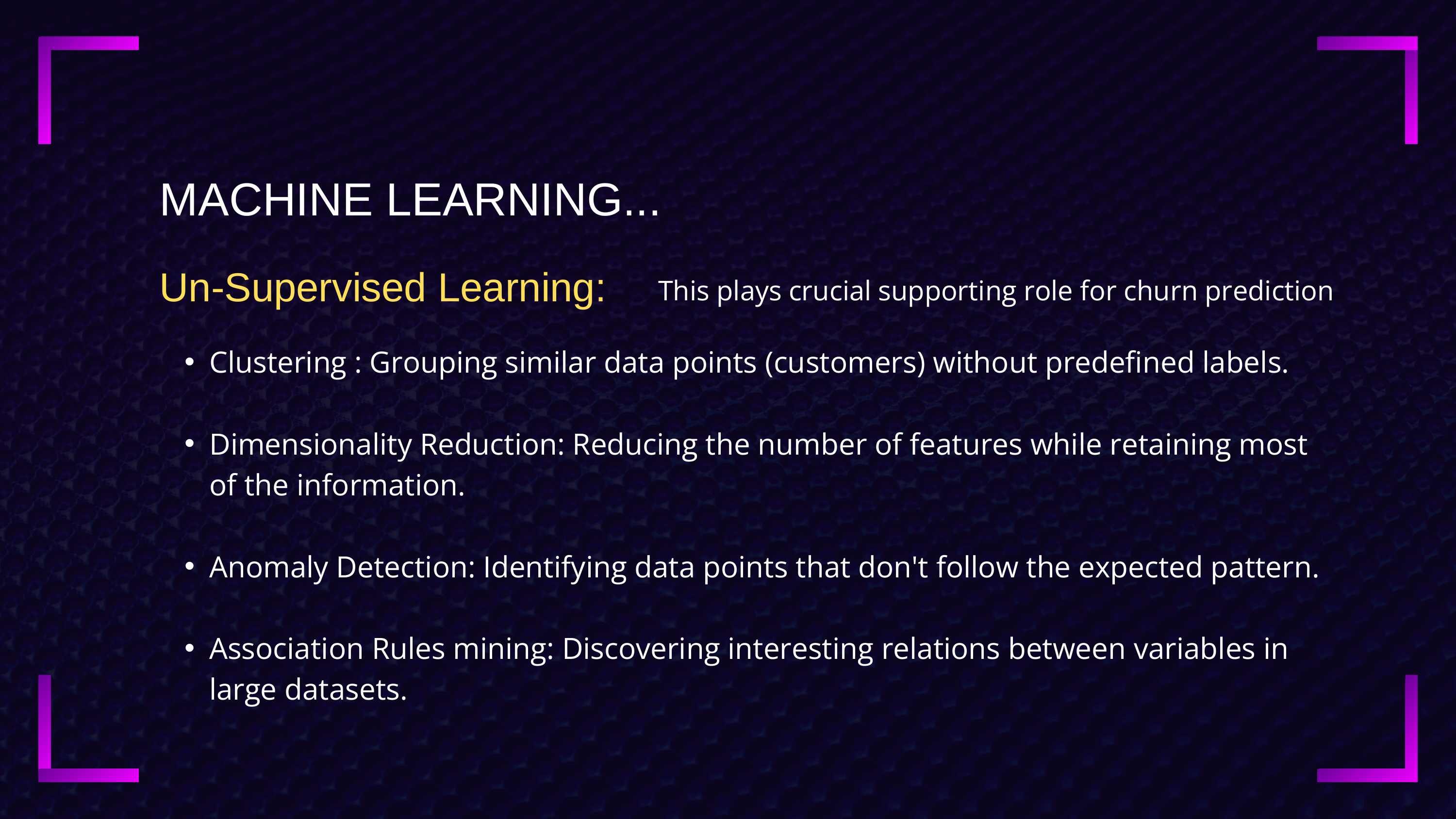

MACHINE LEARNING...
Un-Supervised Learning:
This plays crucial supporting role for churn prediction
Clustering : Grouping similar data points (customers) without predefined labels.

Dimensionality Reduction: Reducing the number of features while retaining most of the information.

Anomaly Detection: Identifying data points that don't follow the expected pattern.

Association Rules mining: Discovering interesting relations between variables in large datasets.